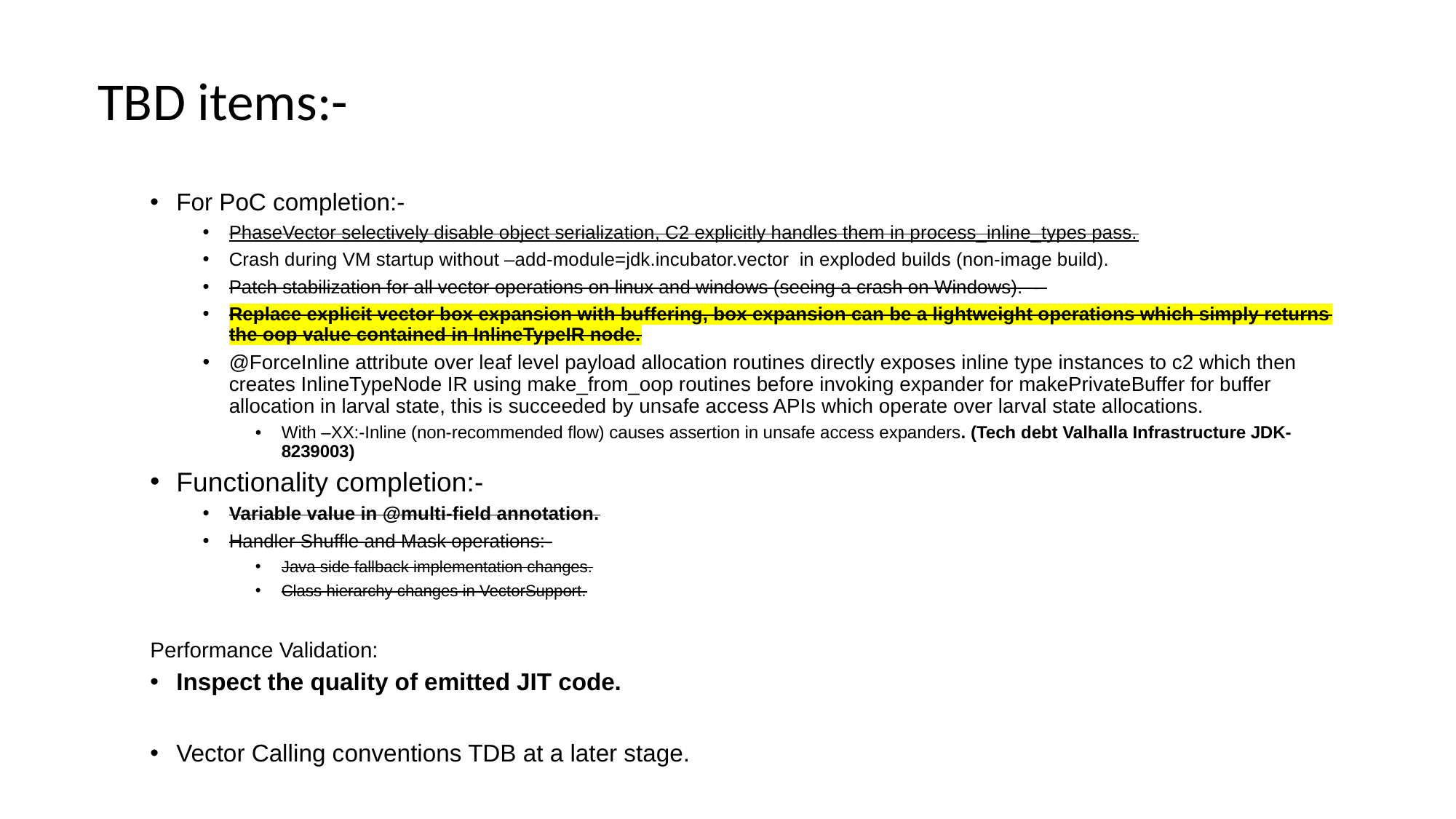

# TBD items:-
For PoC completion:-
PhaseVector selectively disable object serialization, C2 explicitly handles them in process_inline_types pass.
Crash during VM startup without –add-module=jdk.incubator.vector  in exploded builds (non-image build).
Patch stabilization for all vector operations on linux and windows (seeing a crash on Windows).  -
Replace explicit vector box expansion with buffering, box expansion can be a lightweight operations which simply returns the oop value contained in InlineTypeIR node.
@ForceInline attribute over leaf level payload allocation routines directly exposes inline type instances to c2 which then creates InlineTypeNode IR using make_from_oop routines before invoking expander for makePrivateBuffer for buffer allocation in larval state, this is succeeded by unsafe access APIs which operate over larval state allocations.
With –XX:-Inline (non-recommended flow) causes assertion in unsafe access expanders. (Tech debt Valhalla Infrastructure JDK-8239003)
Functionality completion:-
Variable value in @multi-field annotation.
Handler Shuffle and Mask operations:-
Java side fallback implementation changes.
Class hierarchy changes in VectorSupport.

Performance Validation:
Inspect the quality of emitted JIT code.

Vector Calling conventions TDB at a later stage.